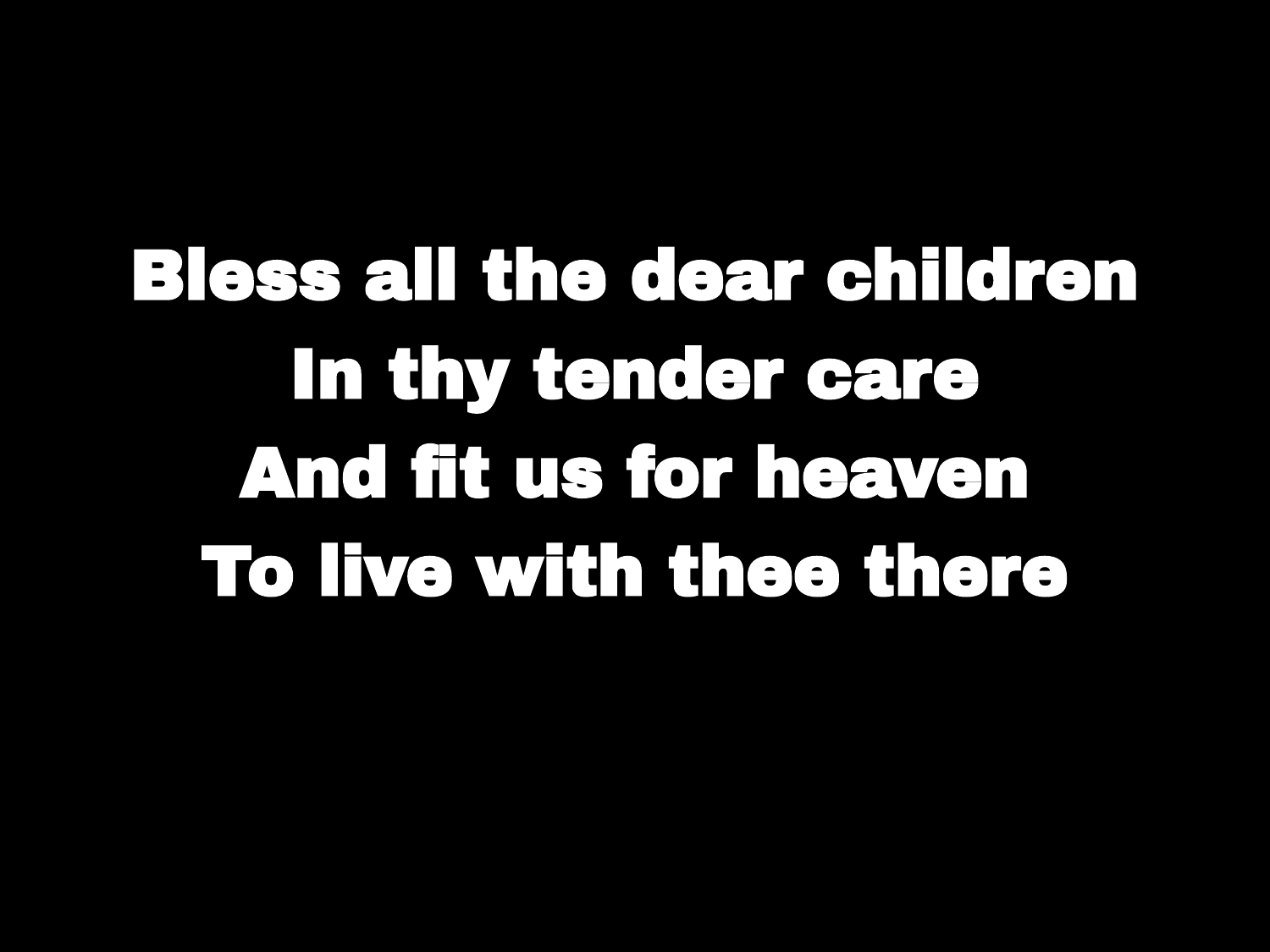

#
Bless all the dear children
In thy tender care
And fit us for heaven
To live with thee there